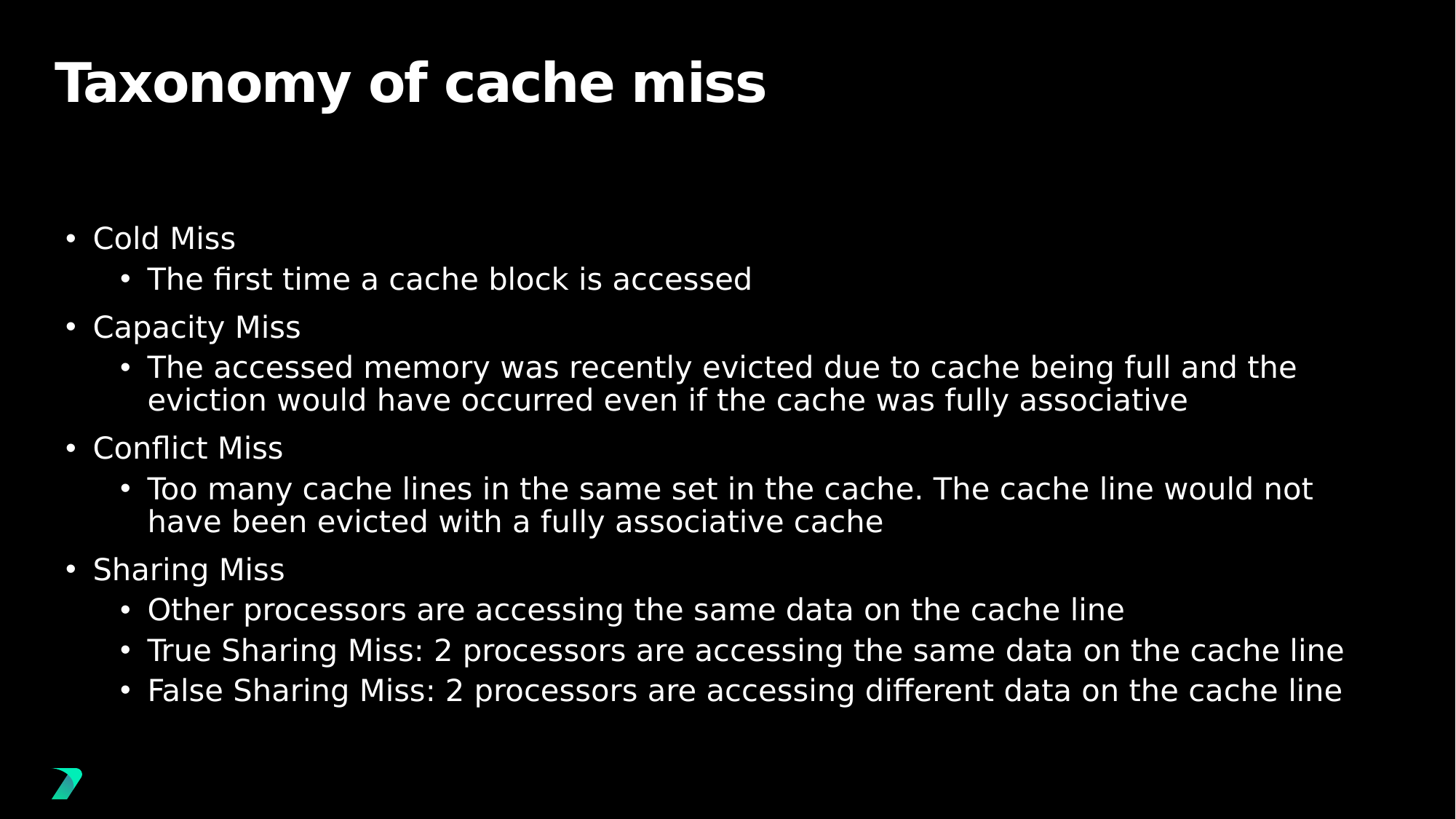

# Taxonomy of cache miss

Cold Miss
The first time a cache block is accessed
Capacity Miss
The accessed memory was recently evicted due to cache being full and the eviction would have occurred even if the cache was fully associative
Conflict Miss
Too many cache lines in the same set in the cache. The cache line would not have been evicted with a fully associative cache
Sharing Miss
Other processors are accessing the same data on the cache line
True Sharing Miss: 2 processors are accessing the same data on the cache line
False Sharing Miss: 2 processors are accessing different data on the cache line